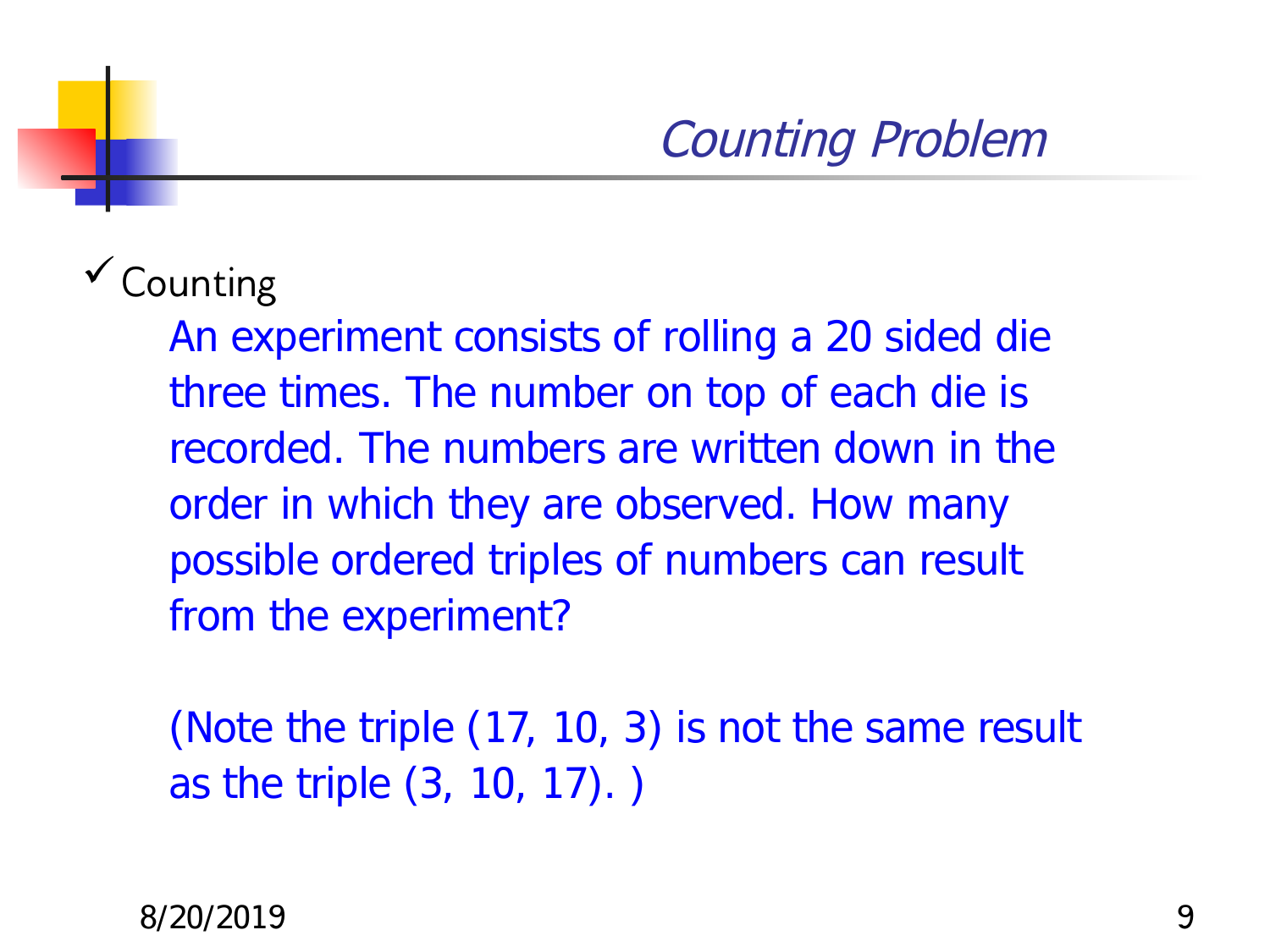

# Counting Problem
Counting
An experiment consists of rolling a 20 sided die three times. The number on top of each die is recorded. The numbers are written down in the order in which they are observed. How many possible ordered triples of numbers can result from the experiment?

(Note the triple (17, 10, 3) is not the same result as the triple (3, 10, 17). )
8/20/2019
9